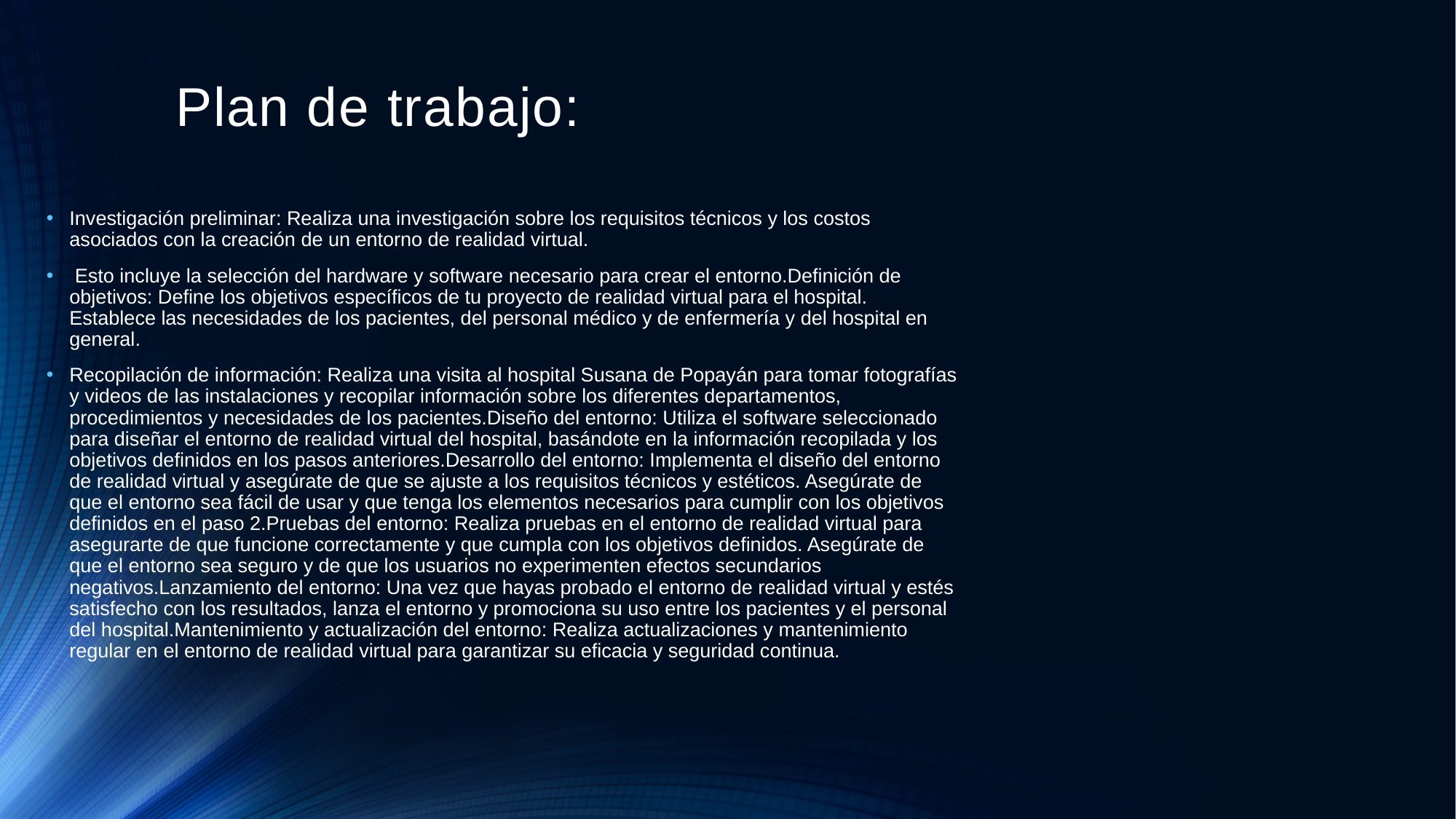

# Plan de trabajo:
Investigación preliminar: Realiza una investigación sobre los requisitos técnicos y los costos asociados con la creación de un entorno de realidad virtual.
 Esto incluye la selección del hardware y software necesario para crear el entorno.Definición de objetivos: Define los objetivos específicos de tu proyecto de realidad virtual para el hospital. Establece las necesidades de los pacientes, del personal médico y de enfermería y del hospital en general.
Recopilación de información: Realiza una visita al hospital Susana de Popayán para tomar fotografías y videos de las instalaciones y recopilar información sobre los diferentes departamentos, procedimientos y necesidades de los pacientes.Diseño del entorno: Utiliza el software seleccionado para diseñar el entorno de realidad virtual del hospital, basándote en la información recopilada y los objetivos definidos en los pasos anteriores.Desarrollo del entorno: Implementa el diseño del entorno de realidad virtual y asegúrate de que se ajuste a los requisitos técnicos y estéticos. Asegúrate de que el entorno sea fácil de usar y que tenga los elementos necesarios para cumplir con los objetivos definidos en el paso 2.Pruebas del entorno: Realiza pruebas en el entorno de realidad virtual para asegurarte de que funcione correctamente y que cumpla con los objetivos definidos. Asegúrate de que el entorno sea seguro y de que los usuarios no experimenten efectos secundarios negativos.Lanzamiento del entorno: Una vez que hayas probado el entorno de realidad virtual y estés satisfecho con los resultados, lanza el entorno y promociona su uso entre los pacientes y el personal del hospital.Mantenimiento y actualización del entorno: Realiza actualizaciones y mantenimiento regular en el entorno de realidad virtual para garantizar su eficacia y seguridad continua.